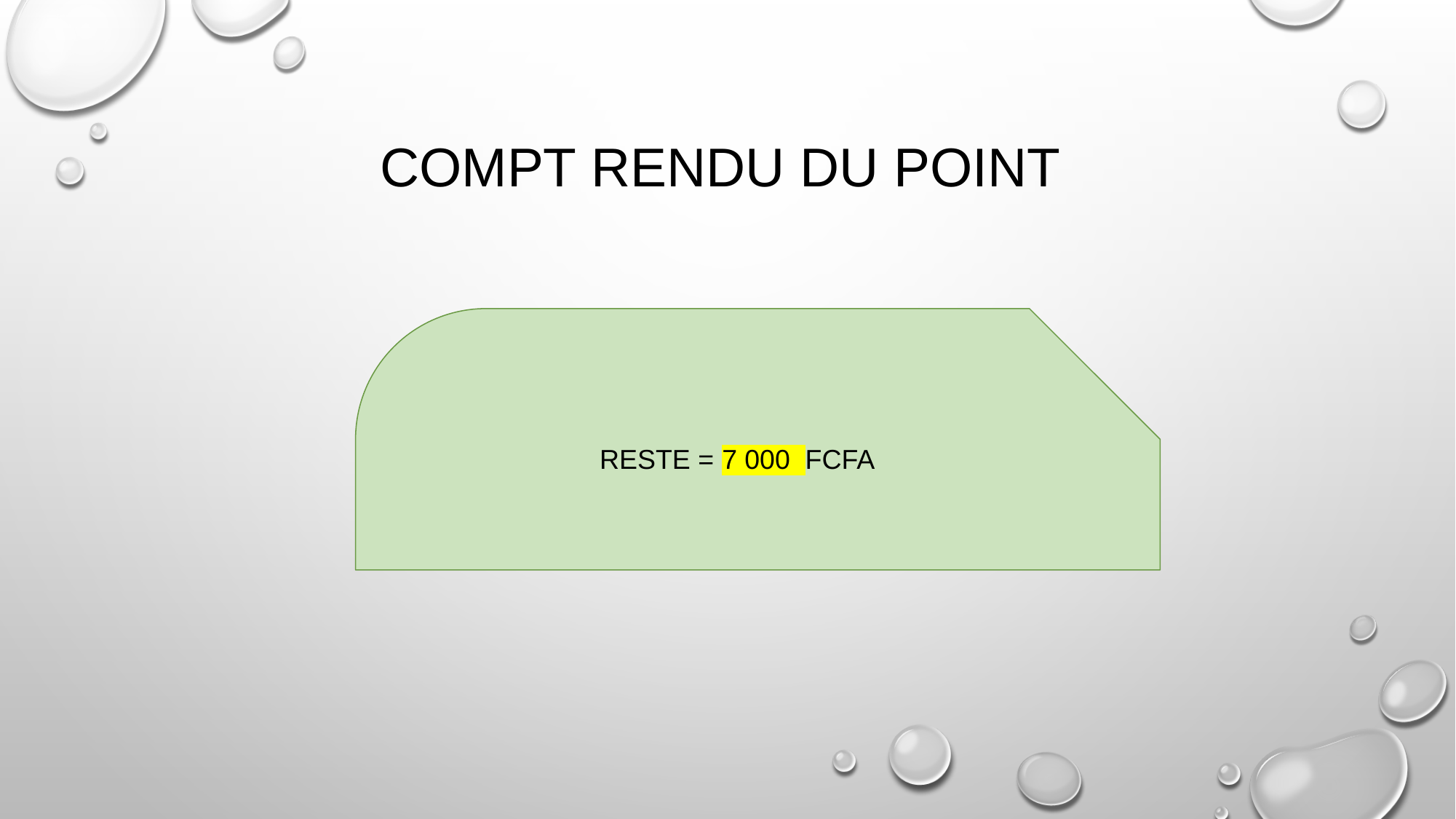

# COMPT RENDU DU POINT
RESTE = 7 000  FCFA